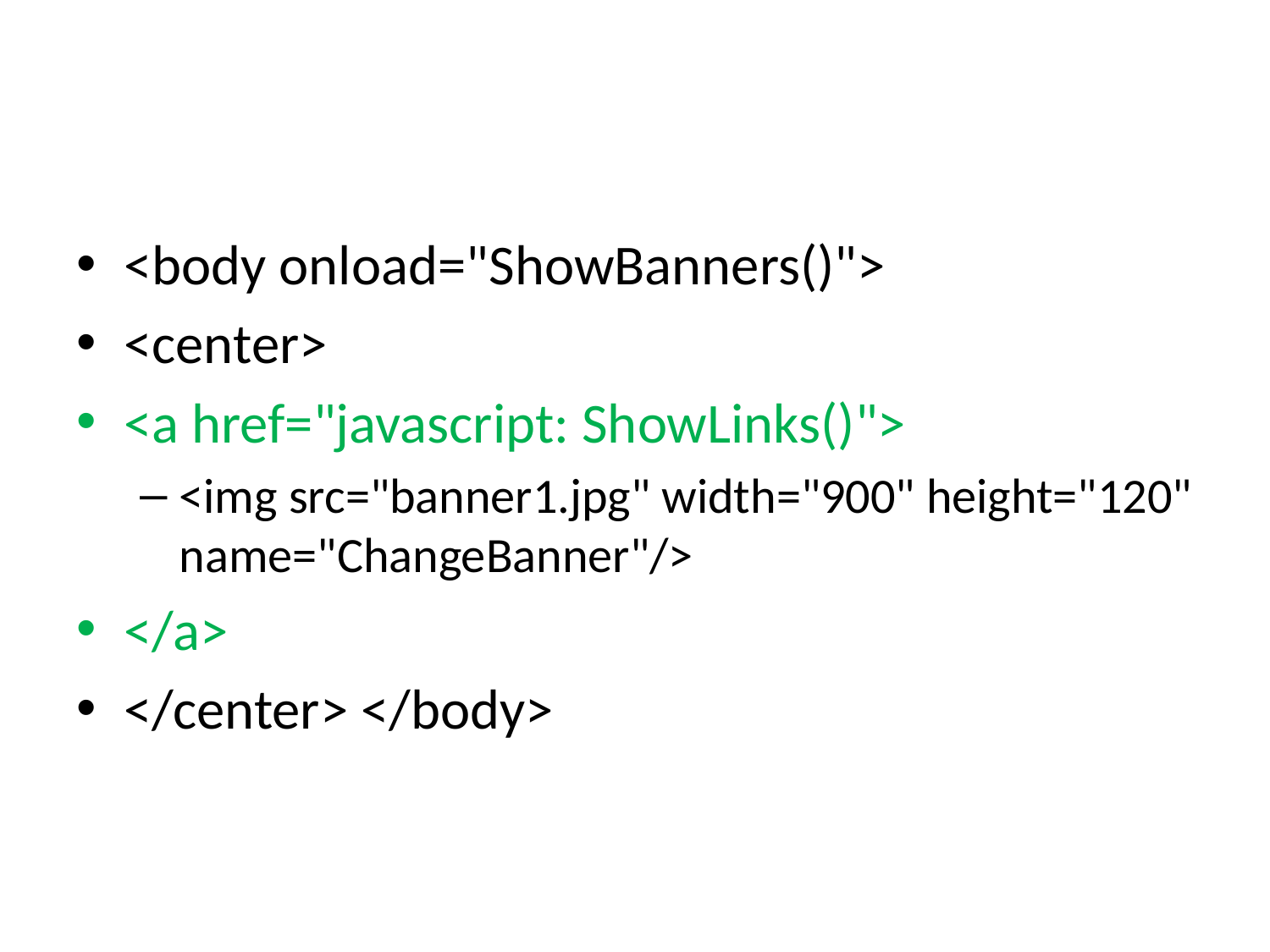

#
<body onload="ShowBanners()">
<center>
<a href="javascript: ShowLinks()">
<img src="banner1.jpg" width="900" height="120" name="ChangeBanner"/>
</a>
</center> </body>